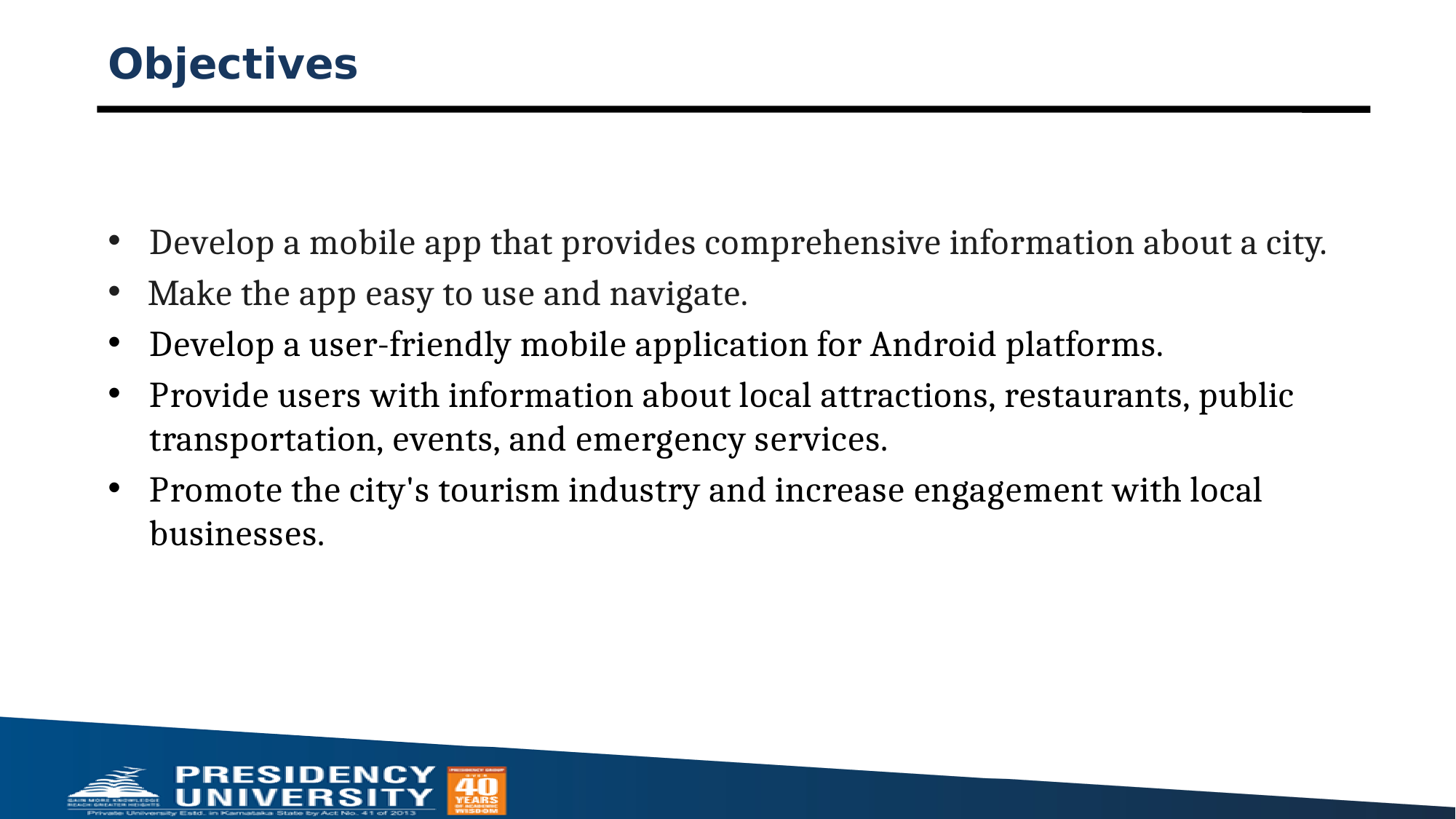

# Objectives
Develop a mobile app that provides comprehensive information about a city.
Make the app easy to use and navigate.
Develop a user-friendly mobile application for Android platforms.
Provide users with information about local attractions, restaurants, public transportation, events, and emergency services.
Promote the city's tourism industry and increase engagement with local businesses.